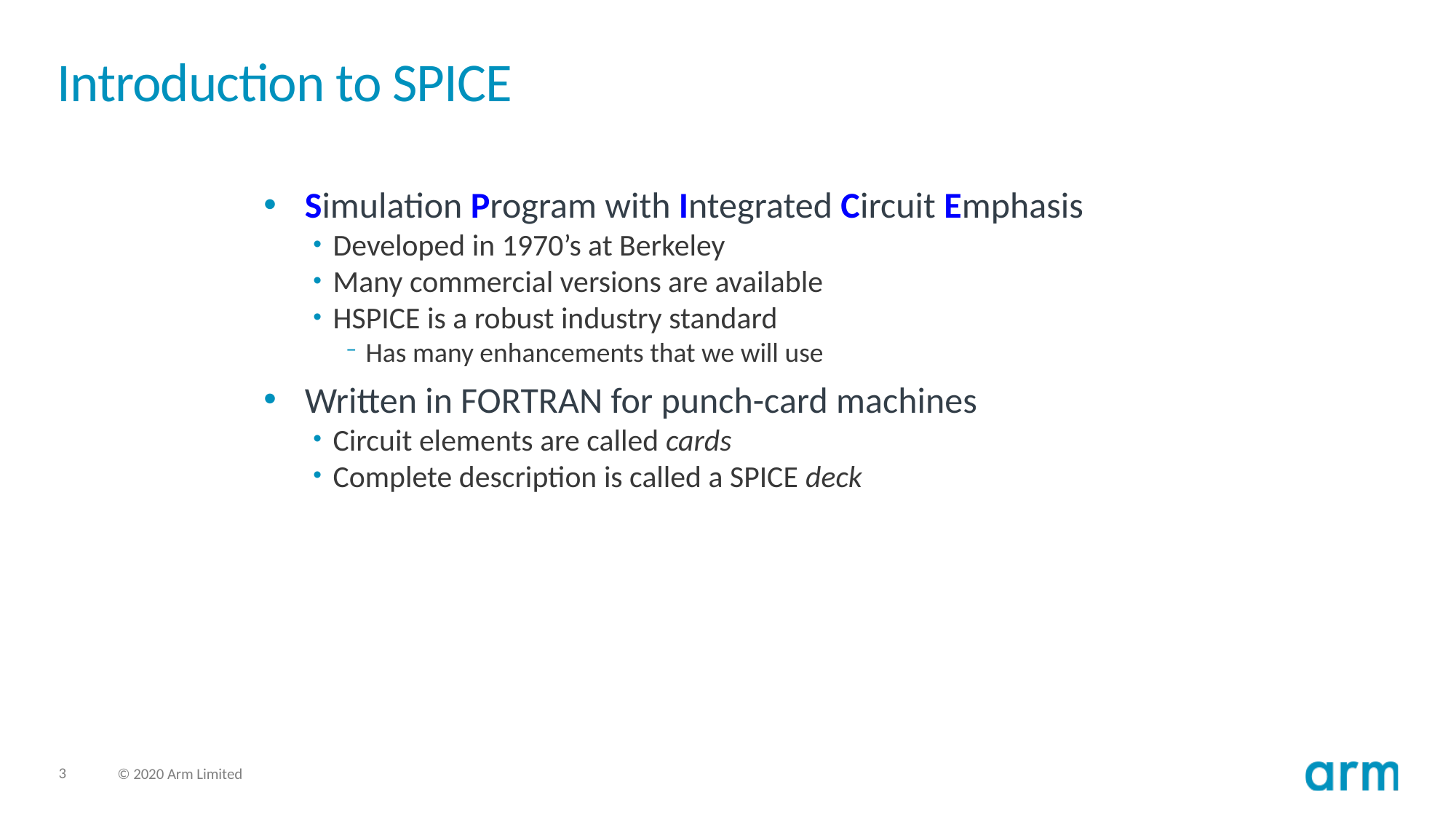

# Introduction to SPICE
Simulation Program with Integrated Circuit Emphasis
Developed in 1970’s at Berkeley
Many commercial versions are available
HSPICE is a robust industry standard
Has many enhancements that we will use
Written in FORTRAN for punch-card machines
Circuit elements are called cards
Complete description is called a SPICE deck